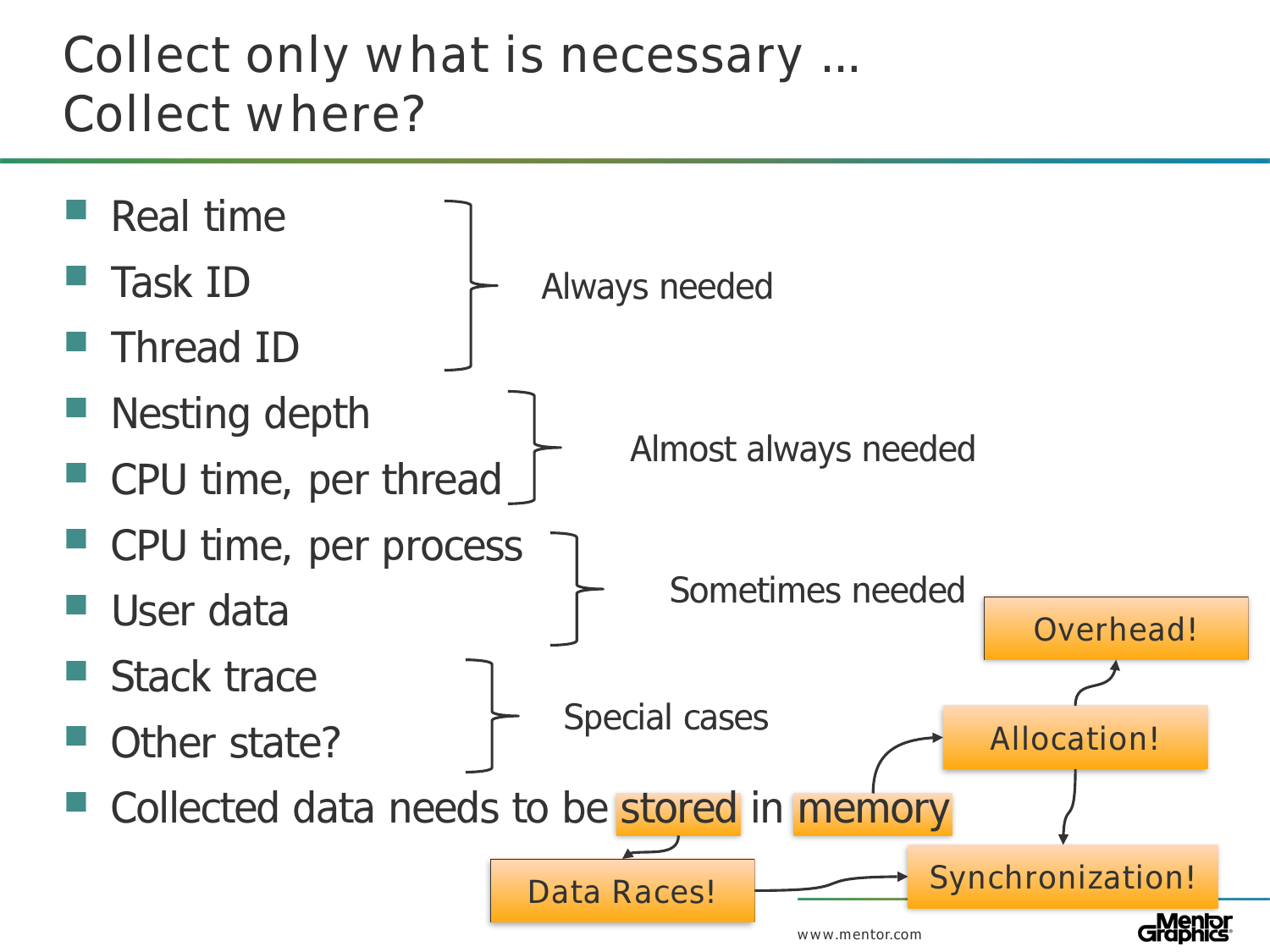

# Collect only what is necessary … Collect where?
Real time
Task ID
Thread ID
Nesting depth
CPU time, per thread
CPU time, per process
User data
Stack trace
Other state?
Collected data needs to be stored in memory

Always needed

Almost always needed

Sometimes needed
Overhead!

Special cases
Allocation!

Synchronization!
Data Races!
F.G. Pikus - Where did my performance go? - CPPCon 2014
28